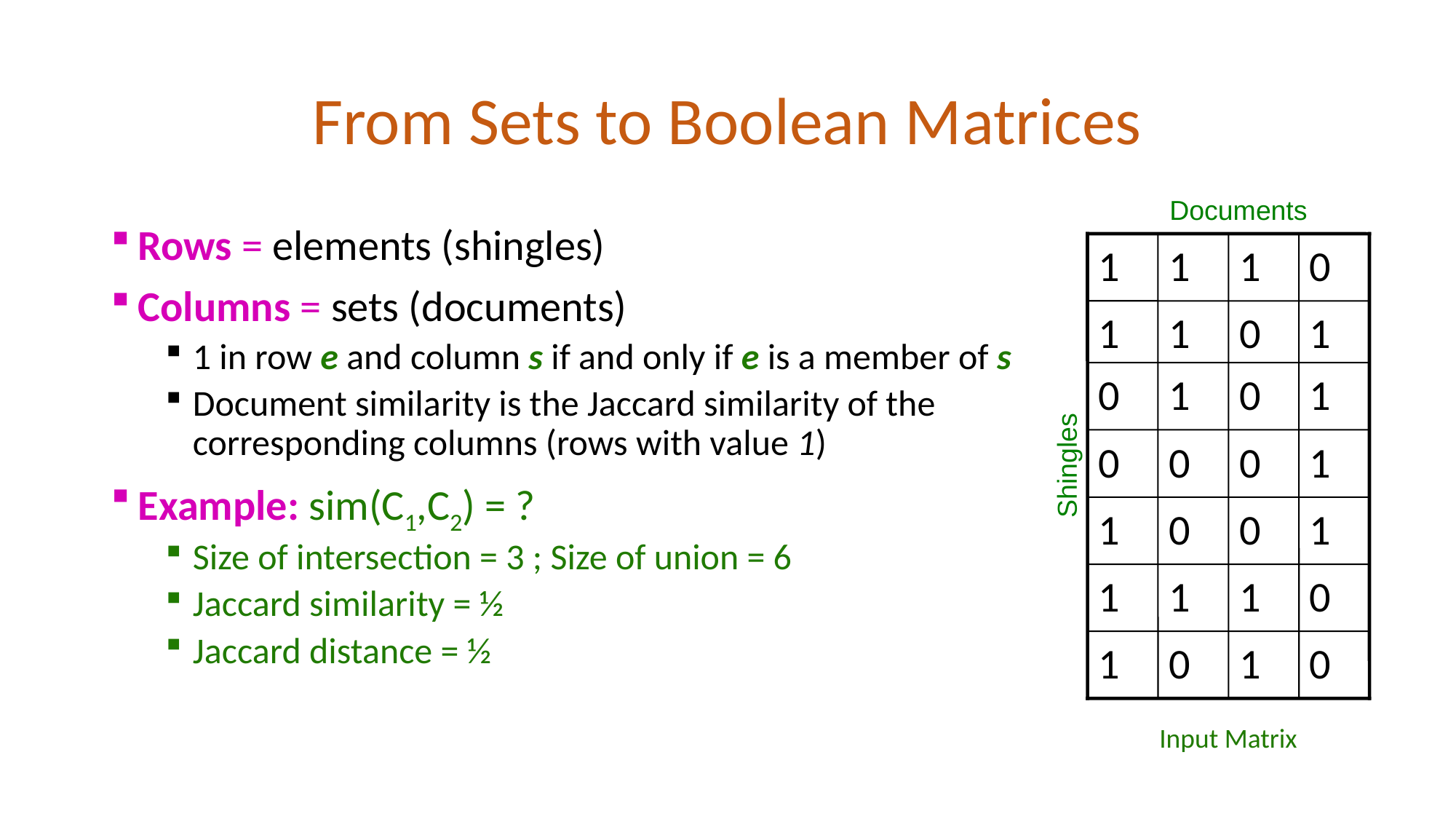

# From Sets to Boolean Matrices
Documents
Rows = elements (shingles)
Columns = sets (documents)
1 in row e and column s if and only if e is a member of s
Document similarity is the Jaccard similarity of the corresponding columns (rows with value 1)
Example: sim(C1,C2) = ?
Size of intersection = 3 ; Size of union = 6
Jaccard similarity = ½
Jaccard distance = ½

1

1
1

0

1

1
0
1
0

1
0
1
0

0
0
1
1

0
0
1
1

1
1
0
1

0
1
0

Shingles
Input Matrix